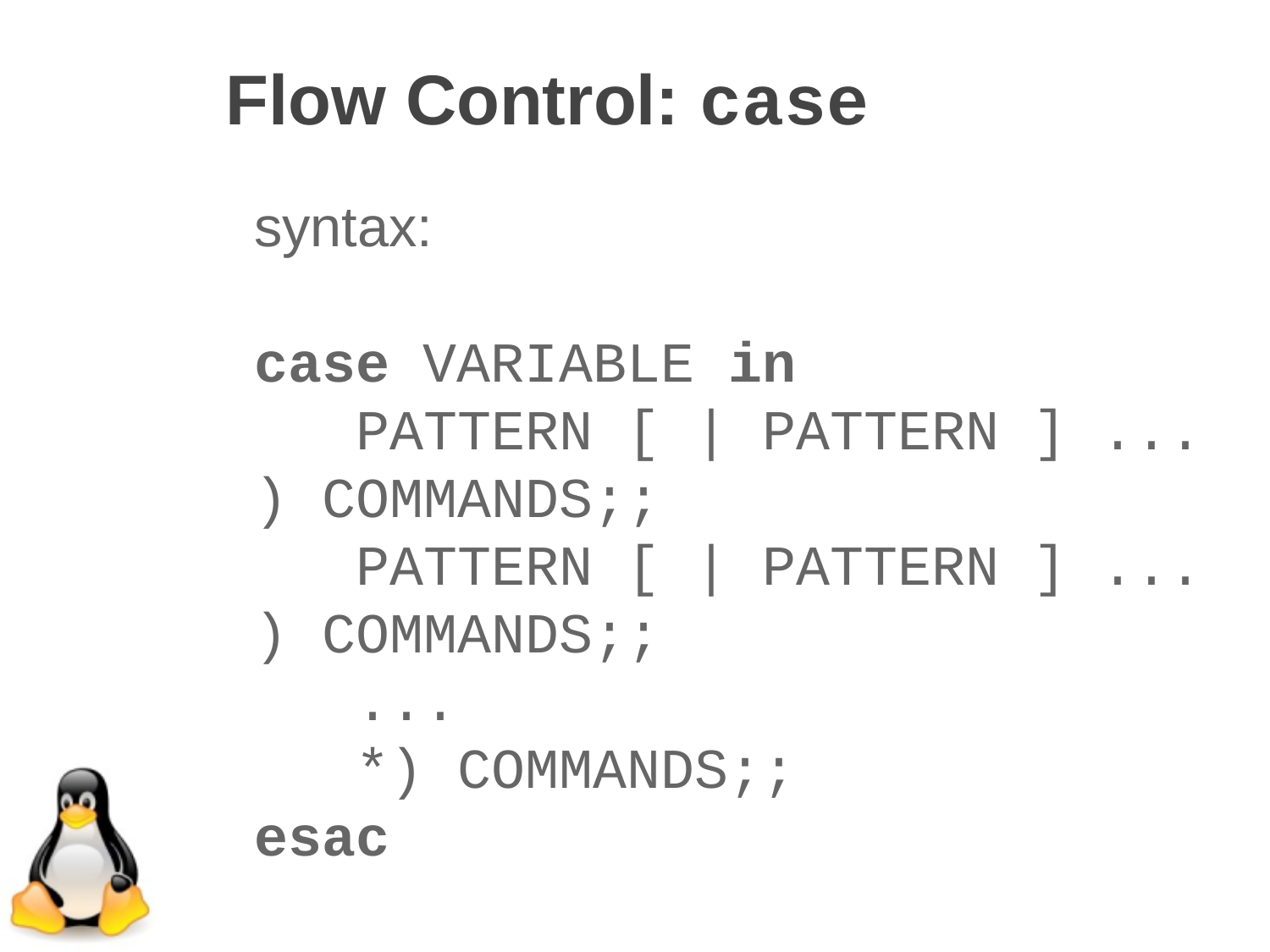

Flow Control: case
syntax:

case VARIABLE in
   PATTERN [ | PATTERN ] ... ) COMMANDS;;
   PATTERN [ | PATTERN ] ... ) COMMANDS;;
   ...
   *) COMMANDS;;
esac